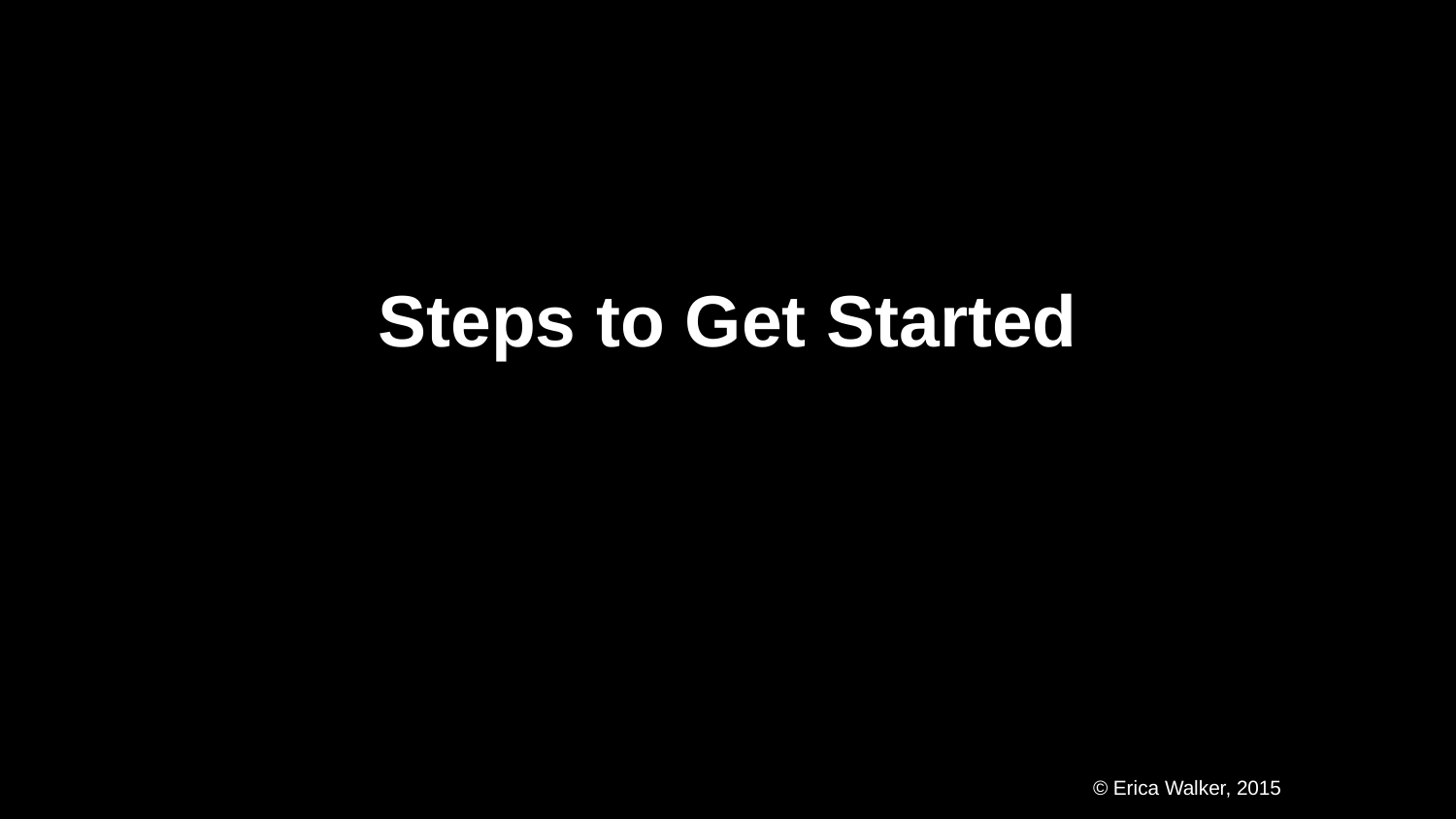

Steps to Get Started
© Erica Walker, 2015